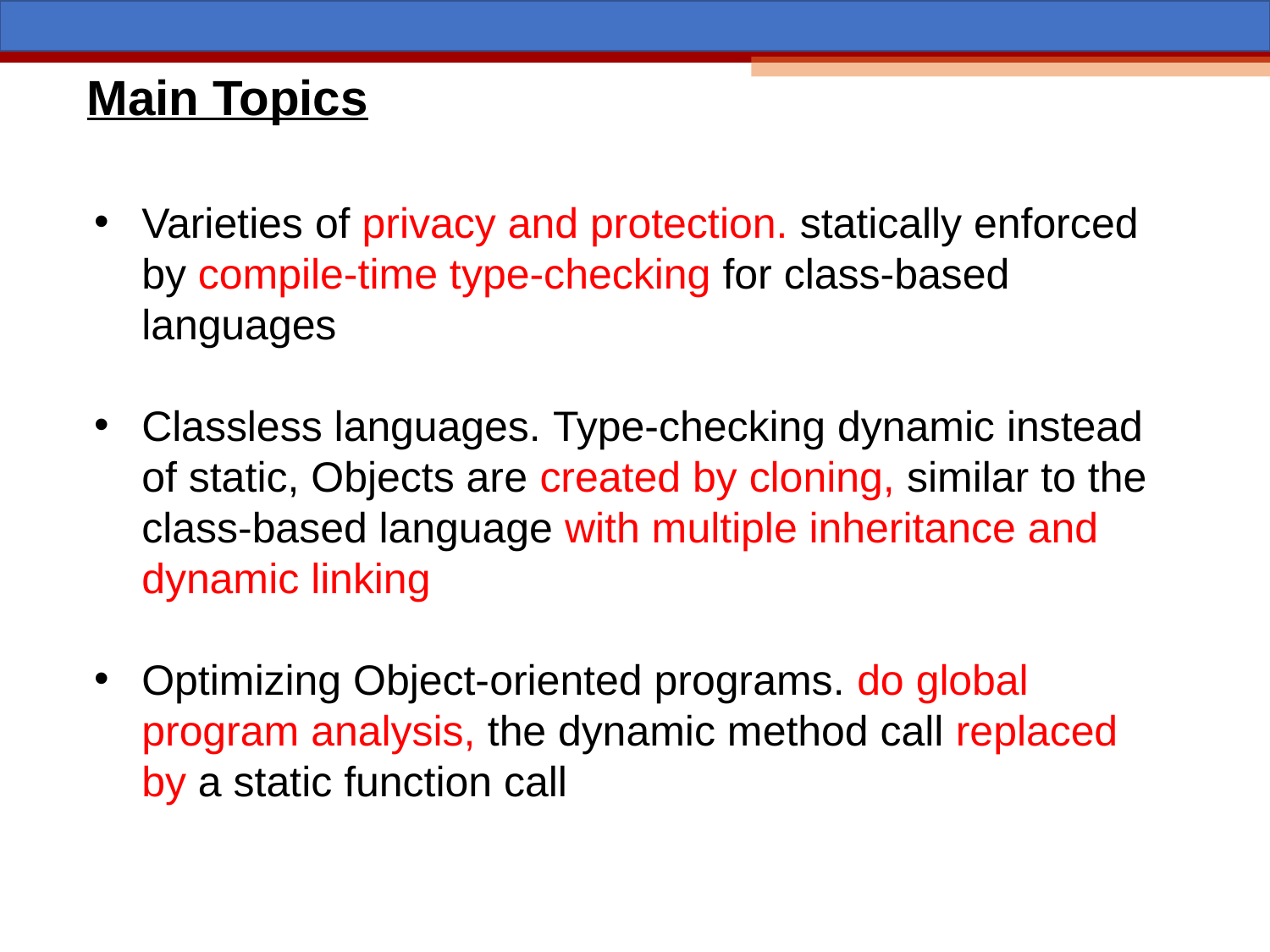

Main Topics
Varieties of privacy and protection. statically enforced by compile-time type-checking for class-based languages

Classless languages. Type-checking dynamic instead of static, Objects are created by cloning, similar to the class-based language with multiple inheritance and dynamic linking

Optimizing Object-oriented programs. do global program analysis, the dynamic method call replaced by a static function call